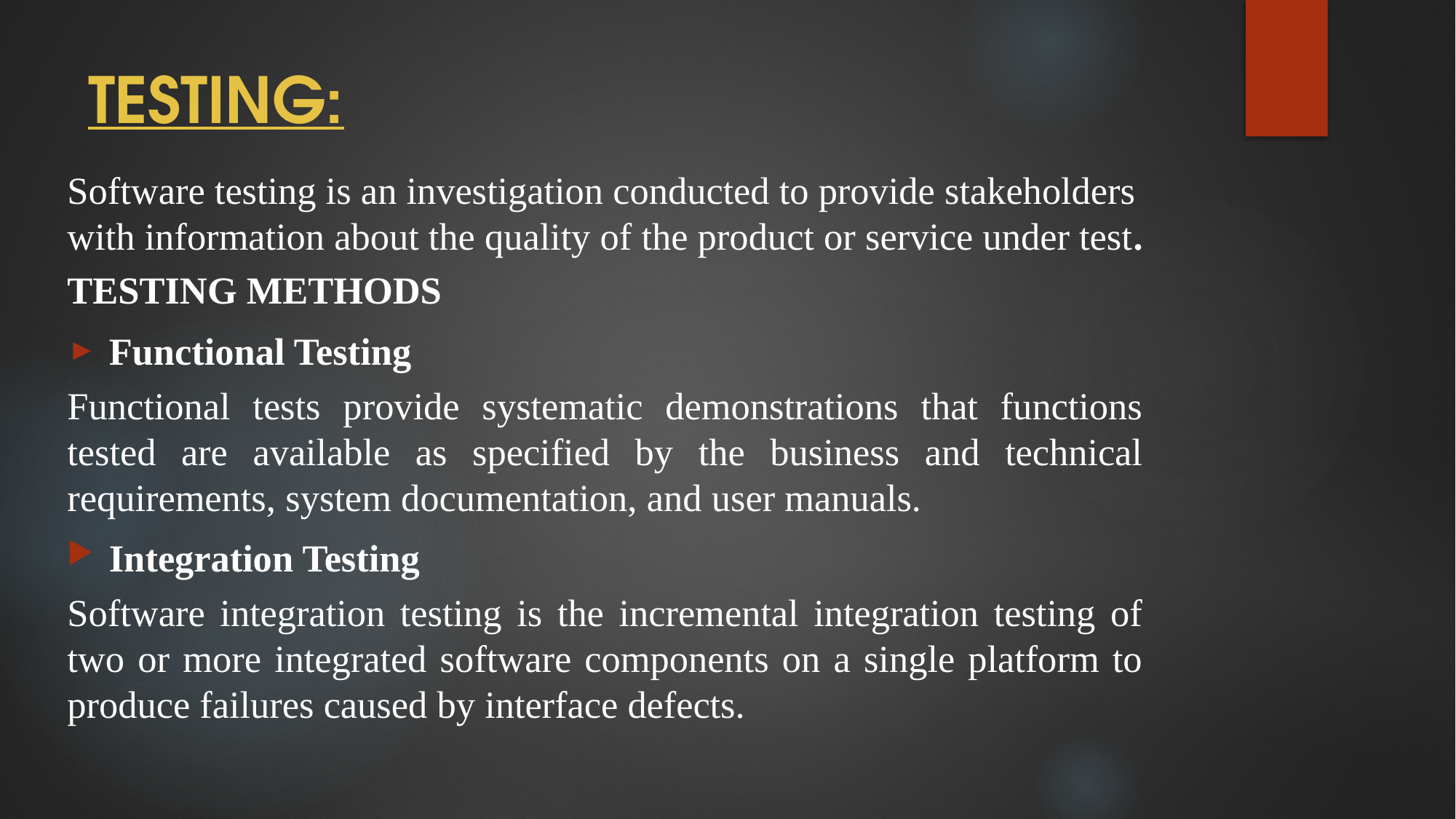

# TESTING:
Software testing is an investigation conducted to provide stakeholders with information about the quality of the product or service under test.
TESTING METHODS
Functional Testing
Functional tests provide systematic demonstrations that functions tested are available as specified by the business and technical requirements, system documentation, and user manuals.
Integration Testing
Software integration testing is the incremental integration testing of two or more integrated software components on a single platform to produce failures caused by interface defects.